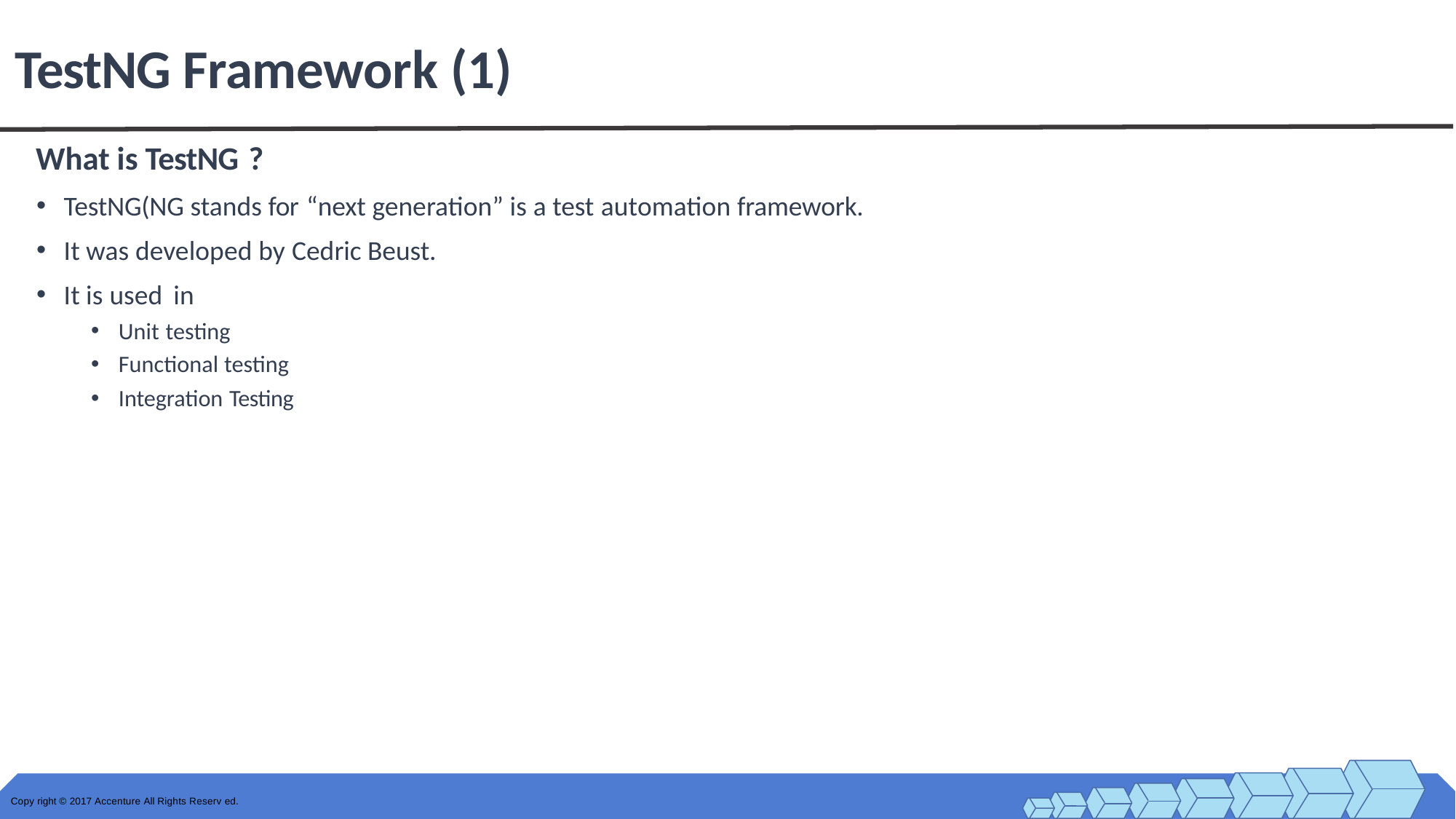

# TestNG Framework (1)
What is TestNG ?
TestNG(NG stands for “next generation” is a test automation framework.
It was developed by Cedric Beust.
It is used in
Unit testing
Functional testing
Integration Testing
Copy right © 2017 Accenture All Rights Reserv ed.